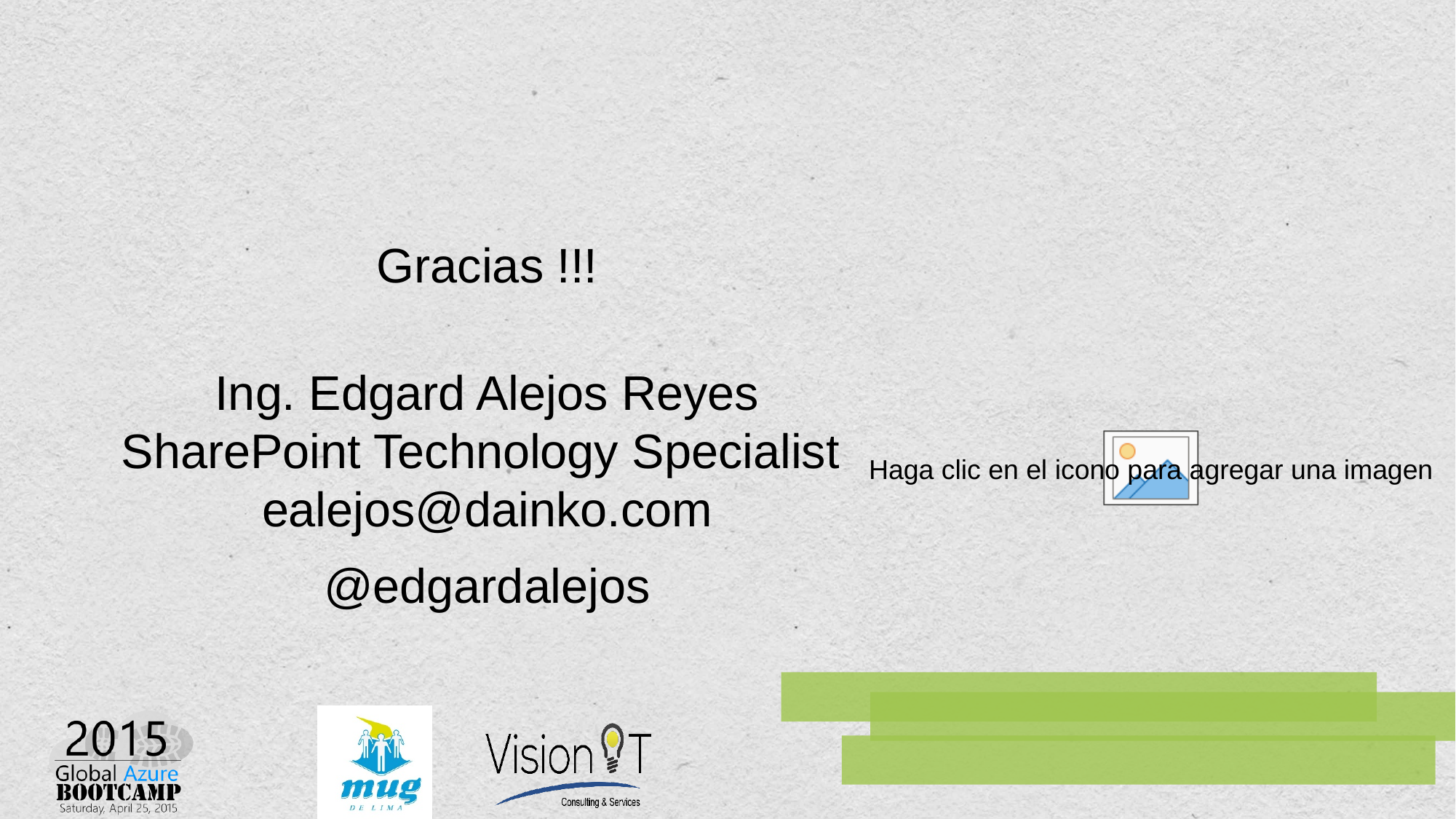

#
Gracias !!!

Ing. Edgard Alejos Reyes
SharePoint Technology Specialist
ealejos@dainko.com
@edgardalejos